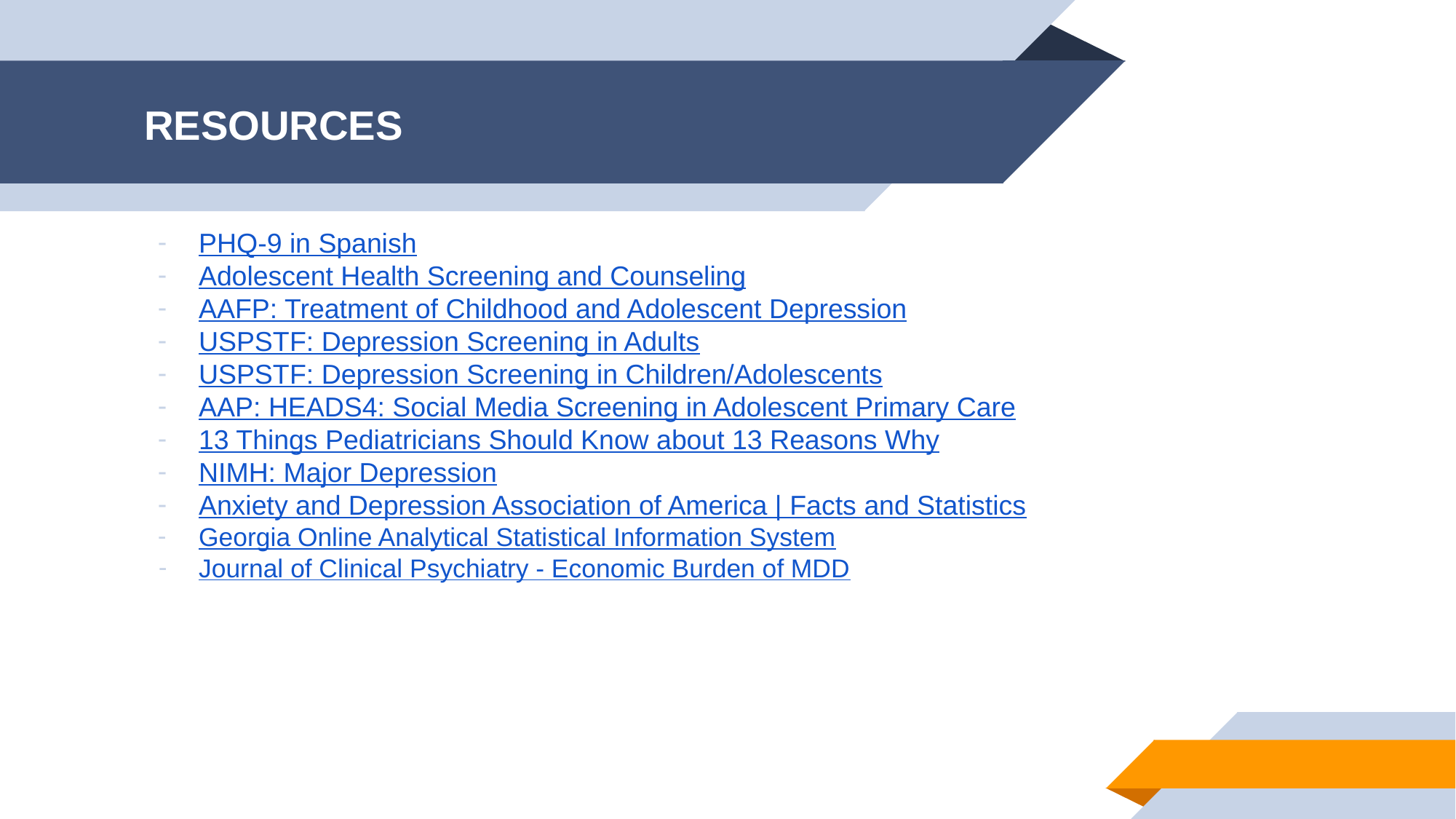

# RESOURCES
PHQ-9 in Spanish
Adolescent Health Screening and Counseling
AAFP: Treatment of Childhood and Adolescent Depression
USPSTF: Depression Screening in Adults
USPSTF: Depression Screening in Children/Adolescents
AAP: HEADS4: Social Media Screening in Adolescent Primary Care
13 Things Pediatricians Should Know about 13 Reasons Why
NIMH: Major Depression
Anxiety and Depression Association of America | Facts and Statistics
Georgia Online Analytical Statistical Information System
Journal of Clinical Psychiatry - Economic Burden of MDD